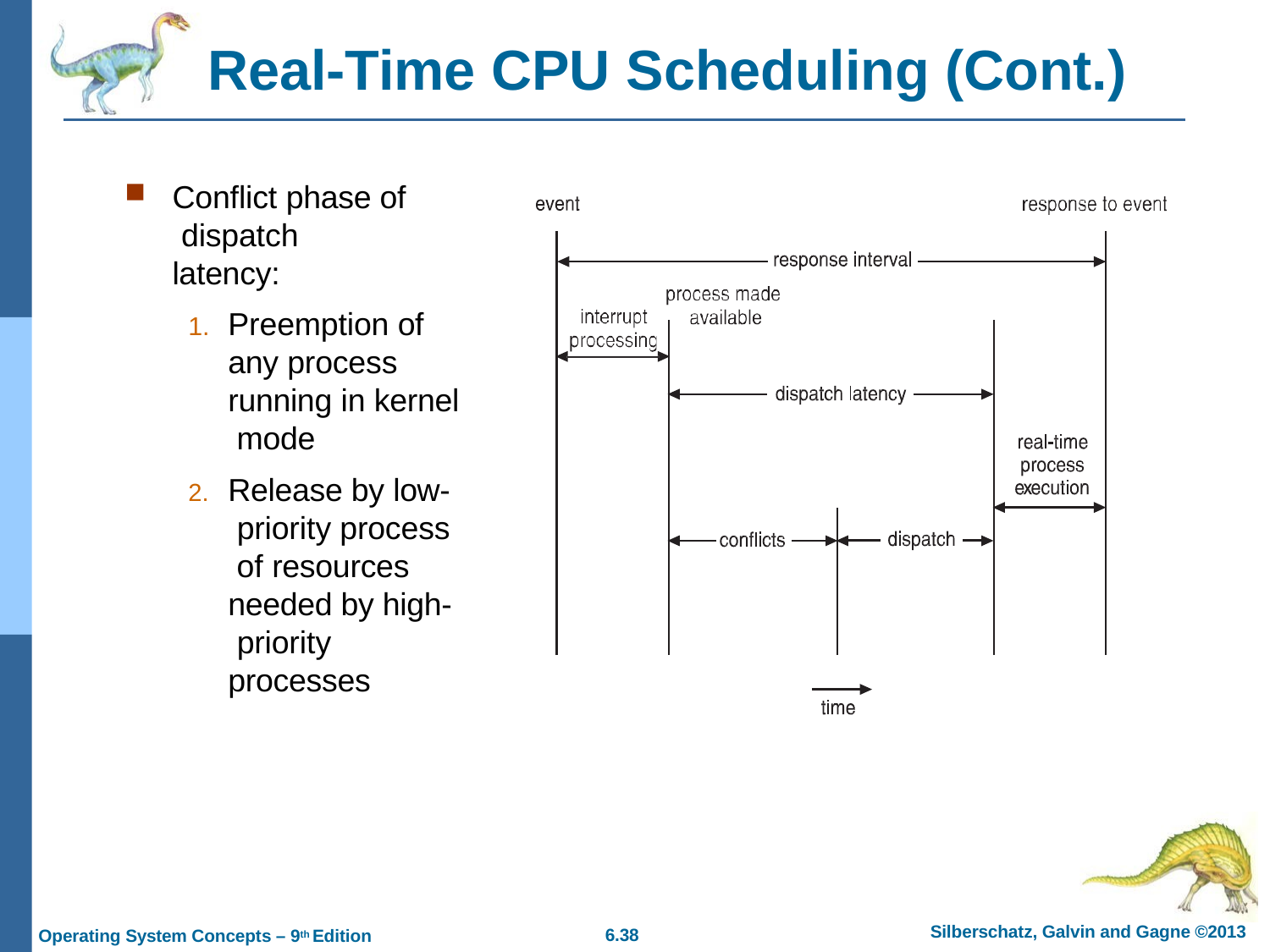

# Real-Time CPU Scheduling (Cont.)
Conflict phase of  dispatch latency:
Preemption of  any process  running in kernel  mode
Release by low-  priority process  of resources  needed by high-  priority  processes

Silberschatz, Galvin and Gagne ©2013
6.38
Operating System Concepts – 9th Edition